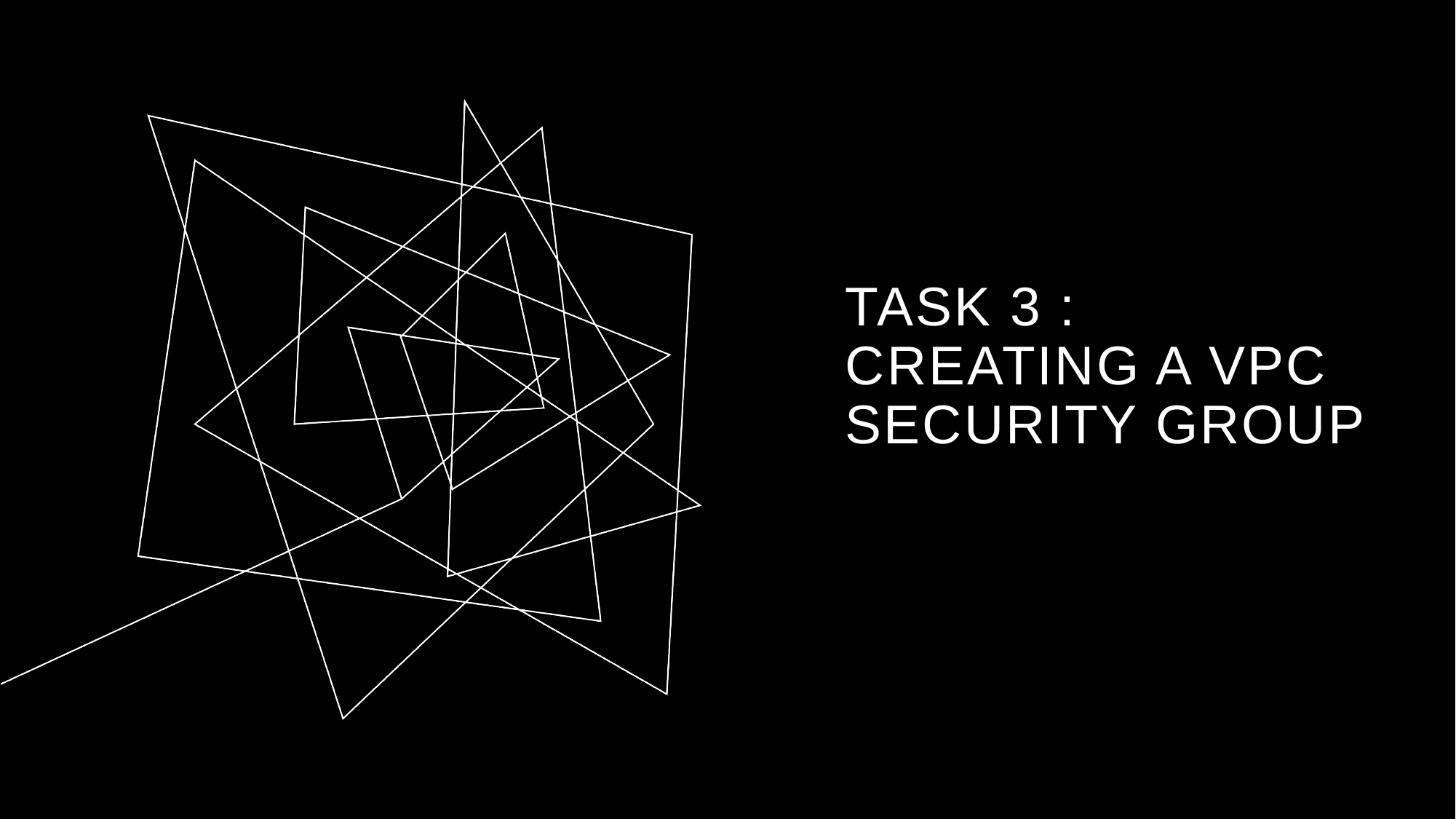

# Task 3 : Creating a vpc security group